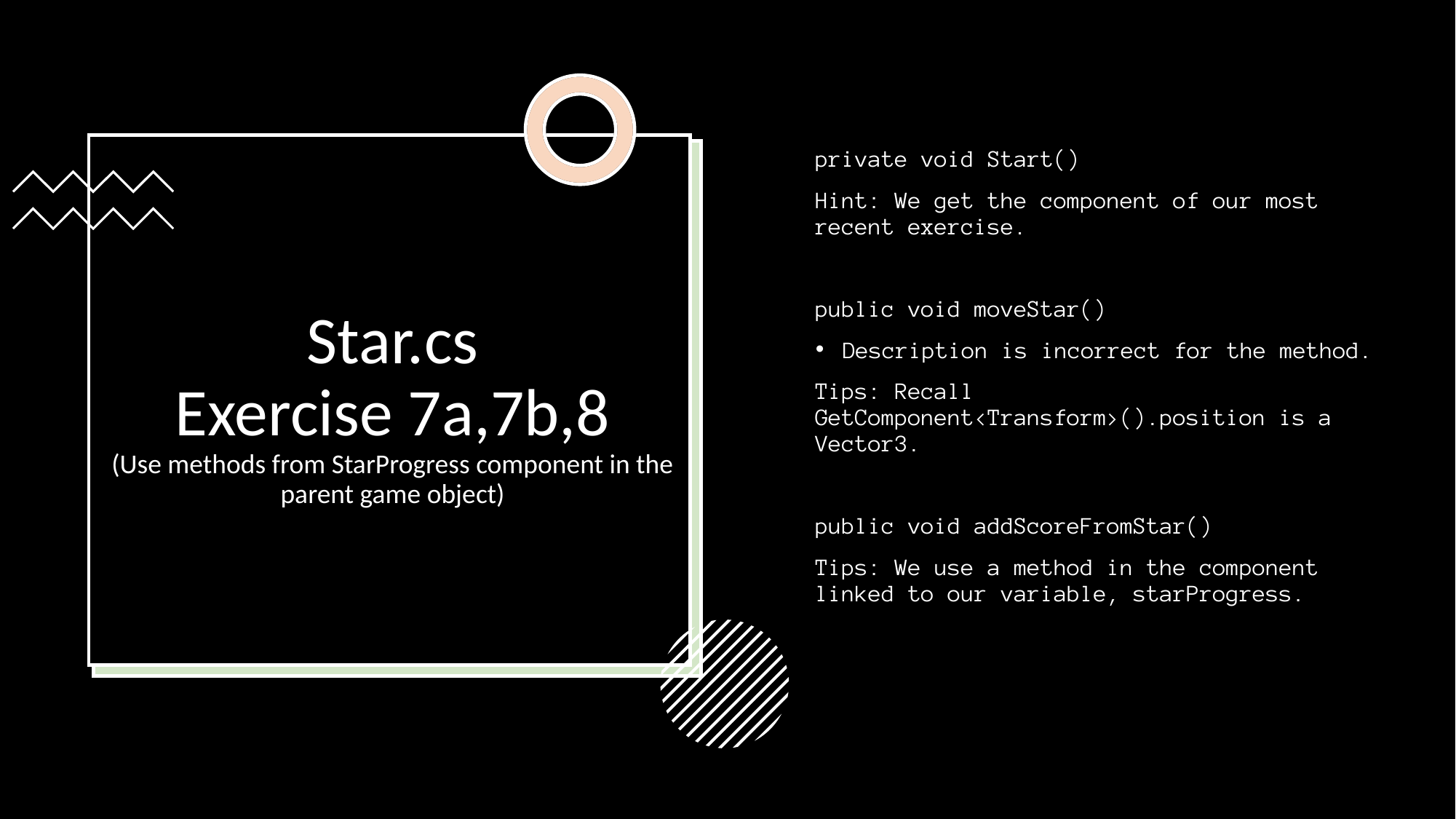

private void Start()
Hint: We get the component of our most recent exercise.

public void moveStar()
Description is incorrect for the method.
Tips: Recall GetComponent<Transform>().position is a Vector3.

public void addScoreFromStar()
Tips: We use a method in the component linked to our variable, starProgress.

# Star.cs Exercise 7a,7b,8 (Use methods from StarProgress component in the parent game object)